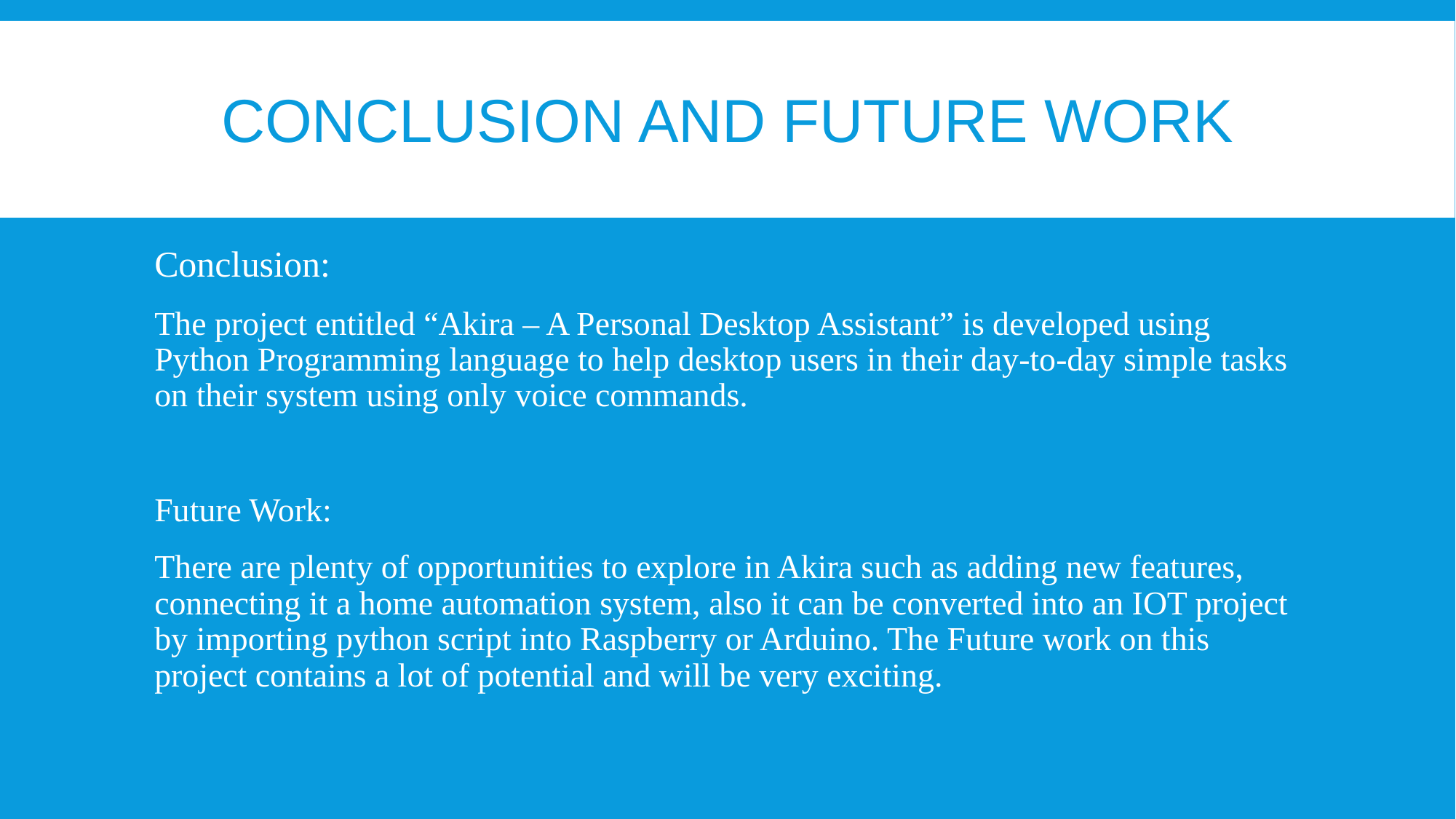

# Conclusion and future work
Conclusion:
The project entitled “Akira – A Personal Desktop Assistant” is developed using Python Programming language to help desktop users in their day-to-day simple tasks on their system using only voice commands.

Future Work:
There are plenty of opportunities to explore in Akira such as adding new features, connecting it a home automation system, also it can be converted into an IOT project by importing python script into Raspberry or Arduino. The Future work on this project contains a lot of potential and will be very exciting.